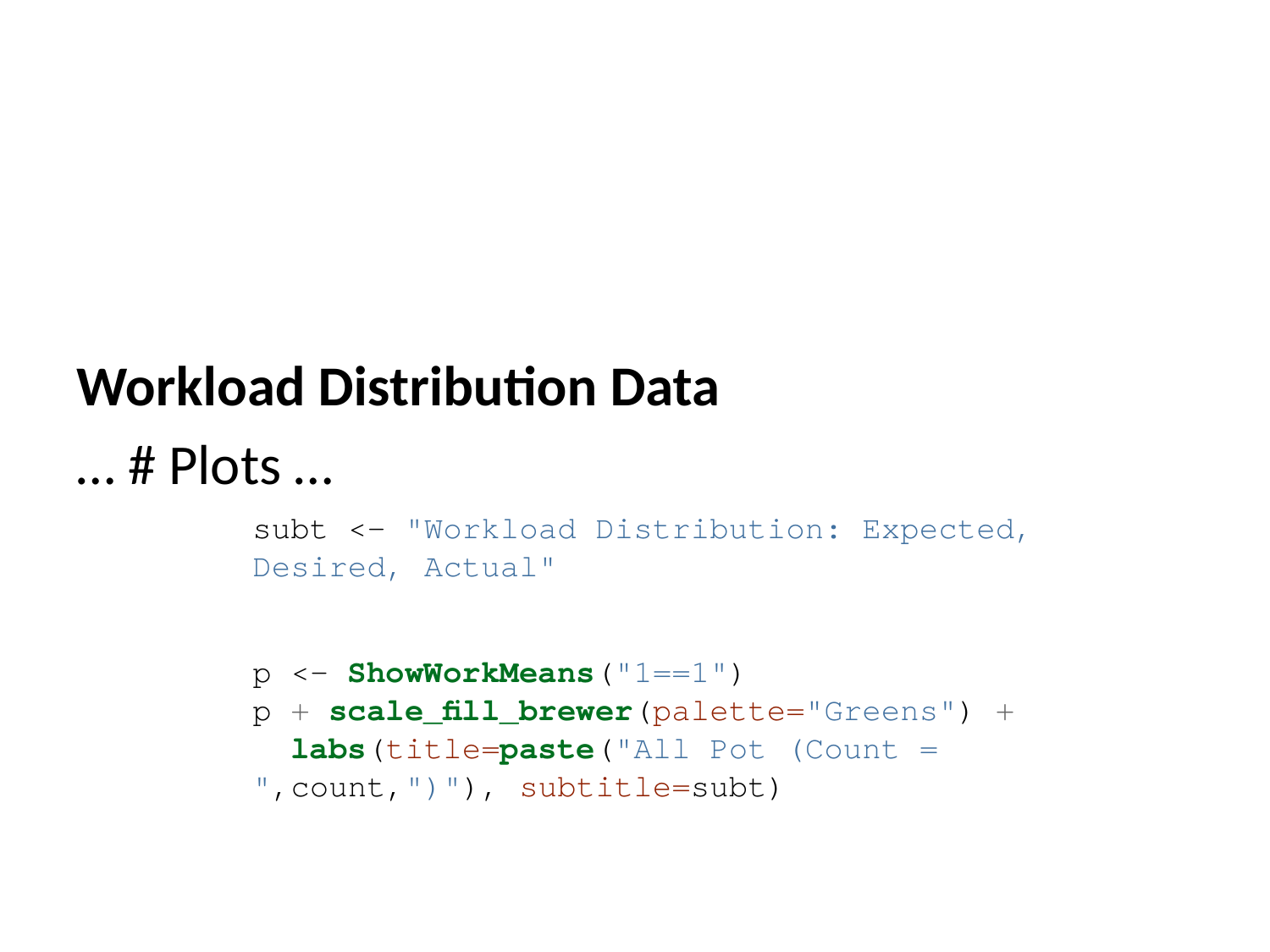

Workload Distribution Data
… # Plots …
subt <- "Workload Distribution: Expected, Desired, Actual"
p <- ShowWorkMeans("1==1")
p + scale_fill_brewer(palette="Greens") +
  labs(title=paste("All Pot (Count = ",count,")"), subtitle=subt)